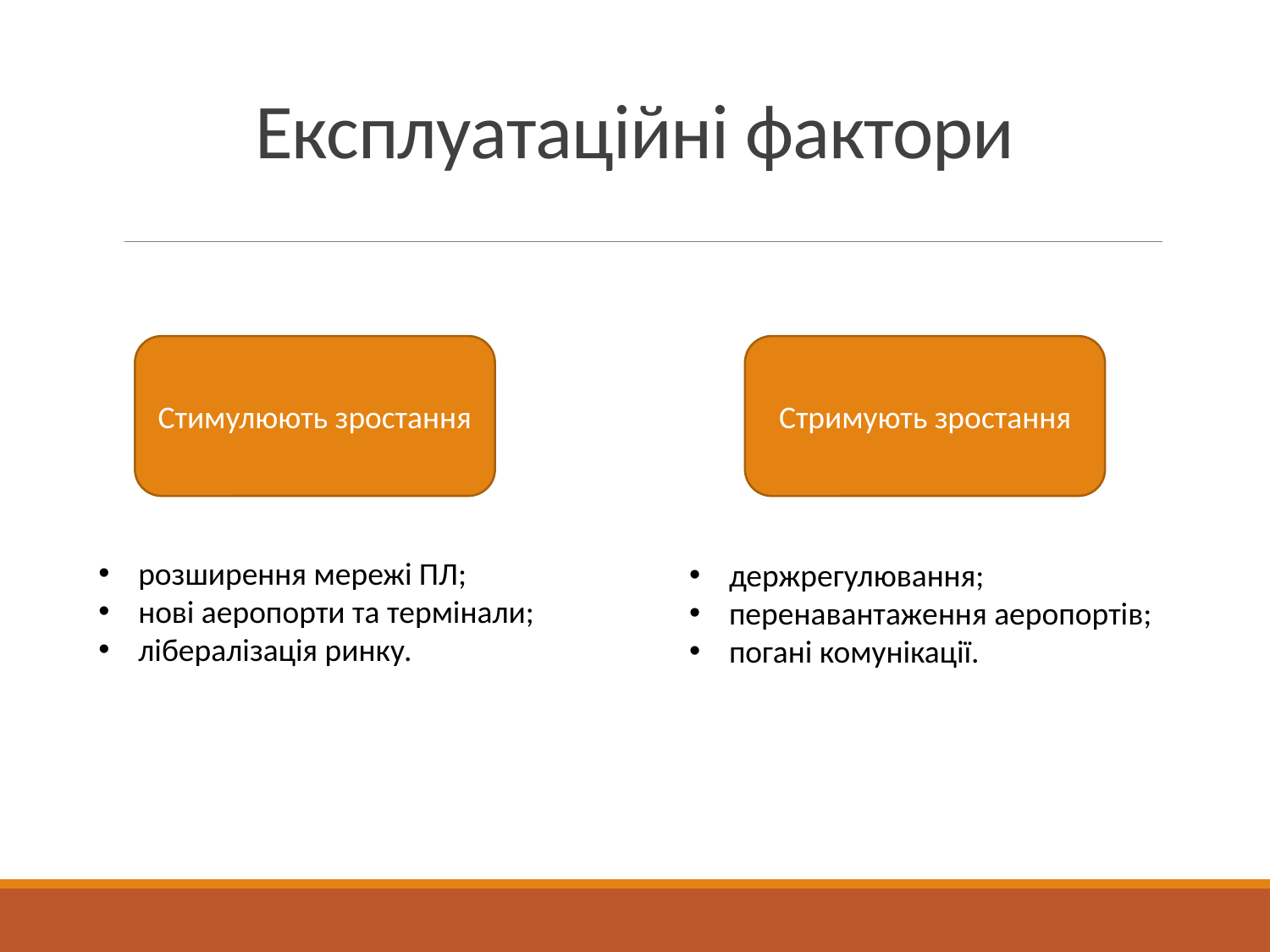

# Експлуатаційні фактори
Стимулюють зростання
Стримують зростання
розширення мережі ПЛ;
нові аеропорти та термінали;
лібералізація ринку.
держрегулювання;
перенавантаження аеропортів;
погані комунікації.